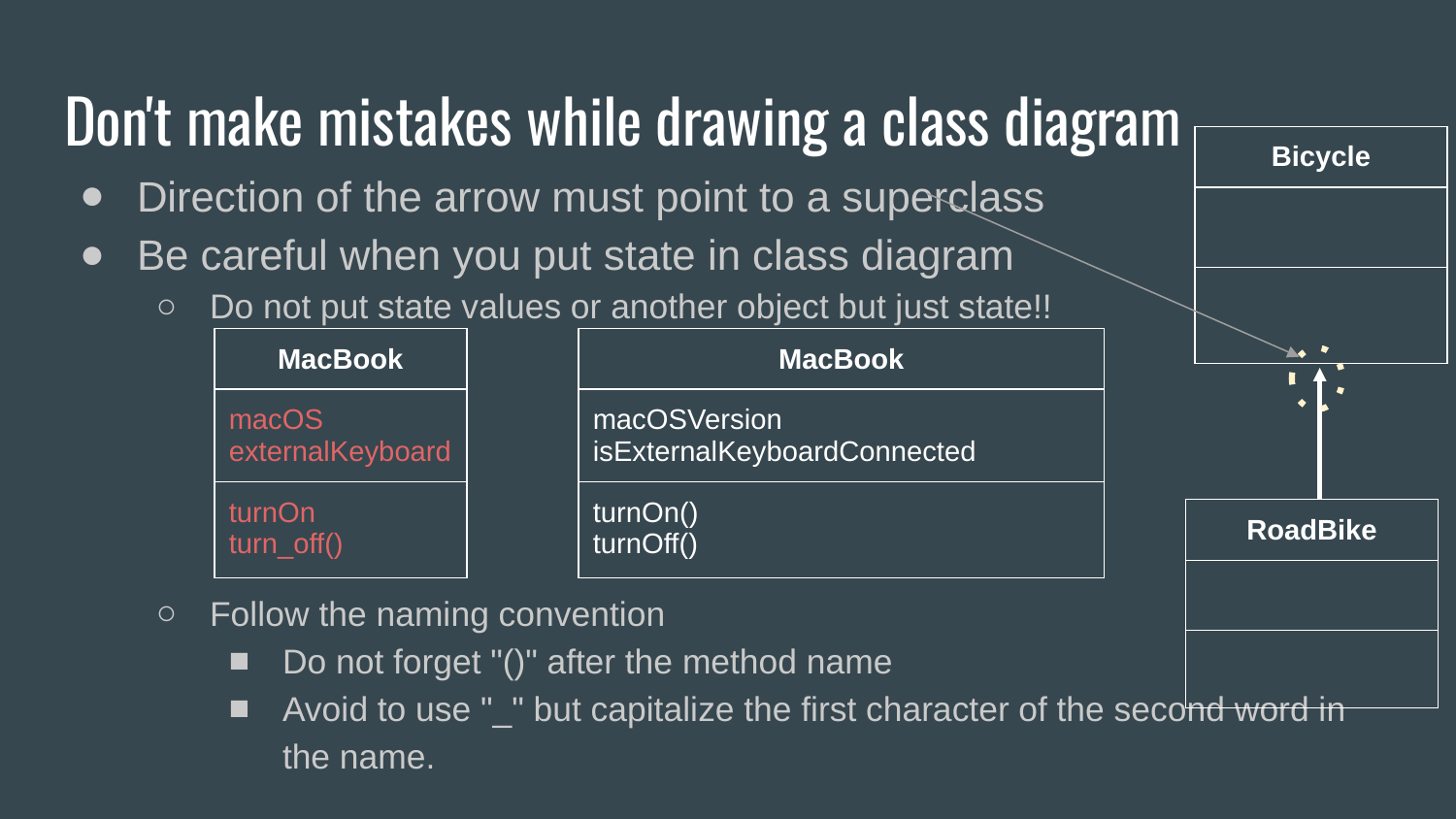

# Don't make mistakes while drawing a class diagram
| Bicycle |
| --- |
|  |
|  |
Direction of the arrow must point to a superclass
Be careful when you put state in class diagram
Do not put state values or another object but just state!!
Follow the naming convention
Do not forget "()" after the method name
Avoid to use "_" but capitalize the first character of the second word in the name.
| MacBook |
| --- |
| macOS externalKeyboard |
| turnOn turn\_off() |
| MacBook |
| --- |
| macOSVersion isExternalKeyboardConnected |
| turnOn() turnOff() |

| RoadBike |
| --- |
|  |
|  |